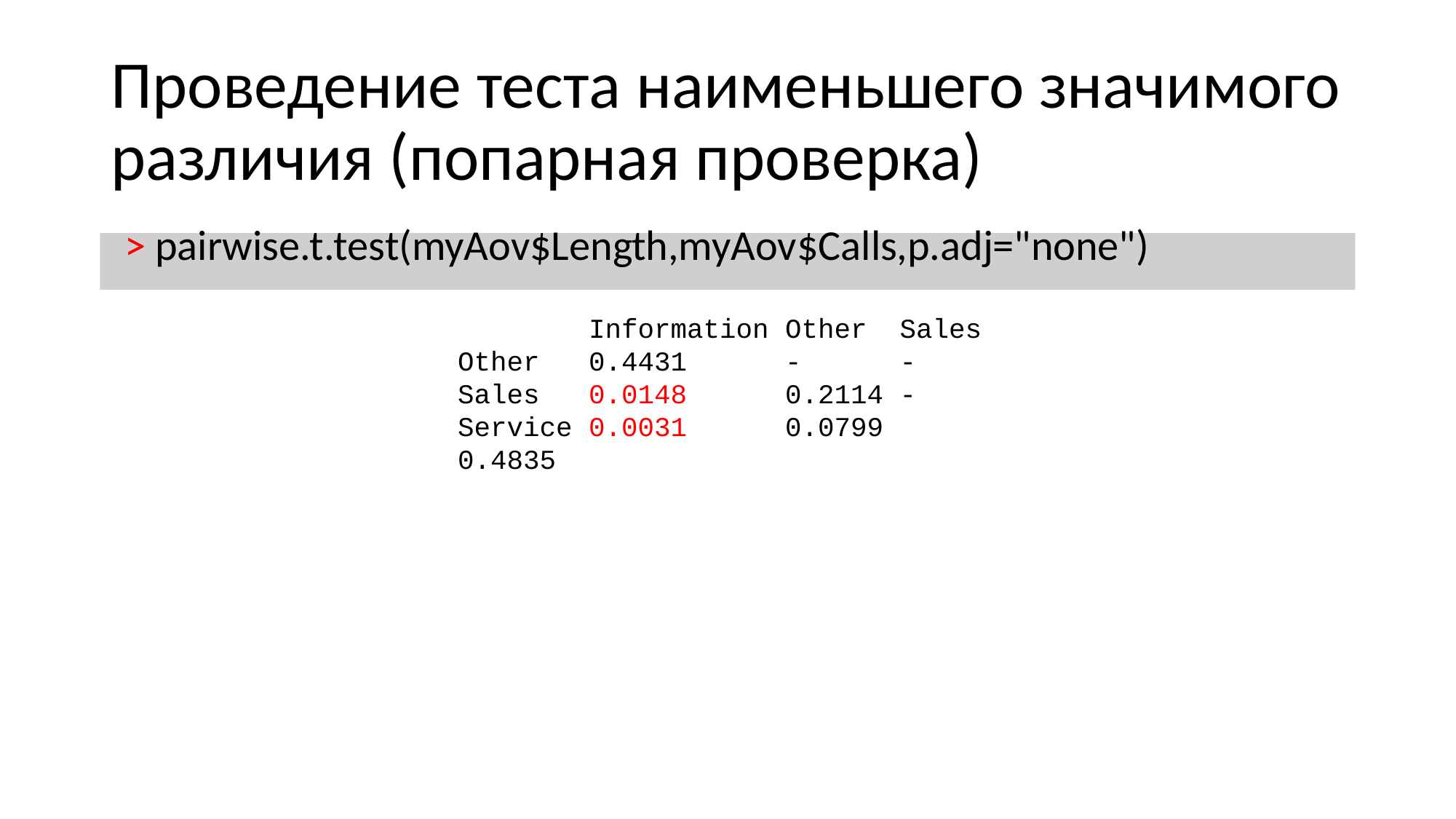

# Проведение теста наименьшего значимого различия (попарная проверка)
> pairwise.t.test(myAov$Length,myAov$Calls,p.adj="none")

        Information Other  Sales
Other   0.4431      -      -
Sales   0.0148      0.2114 -
Service 0.0031      0.0799 0.4835